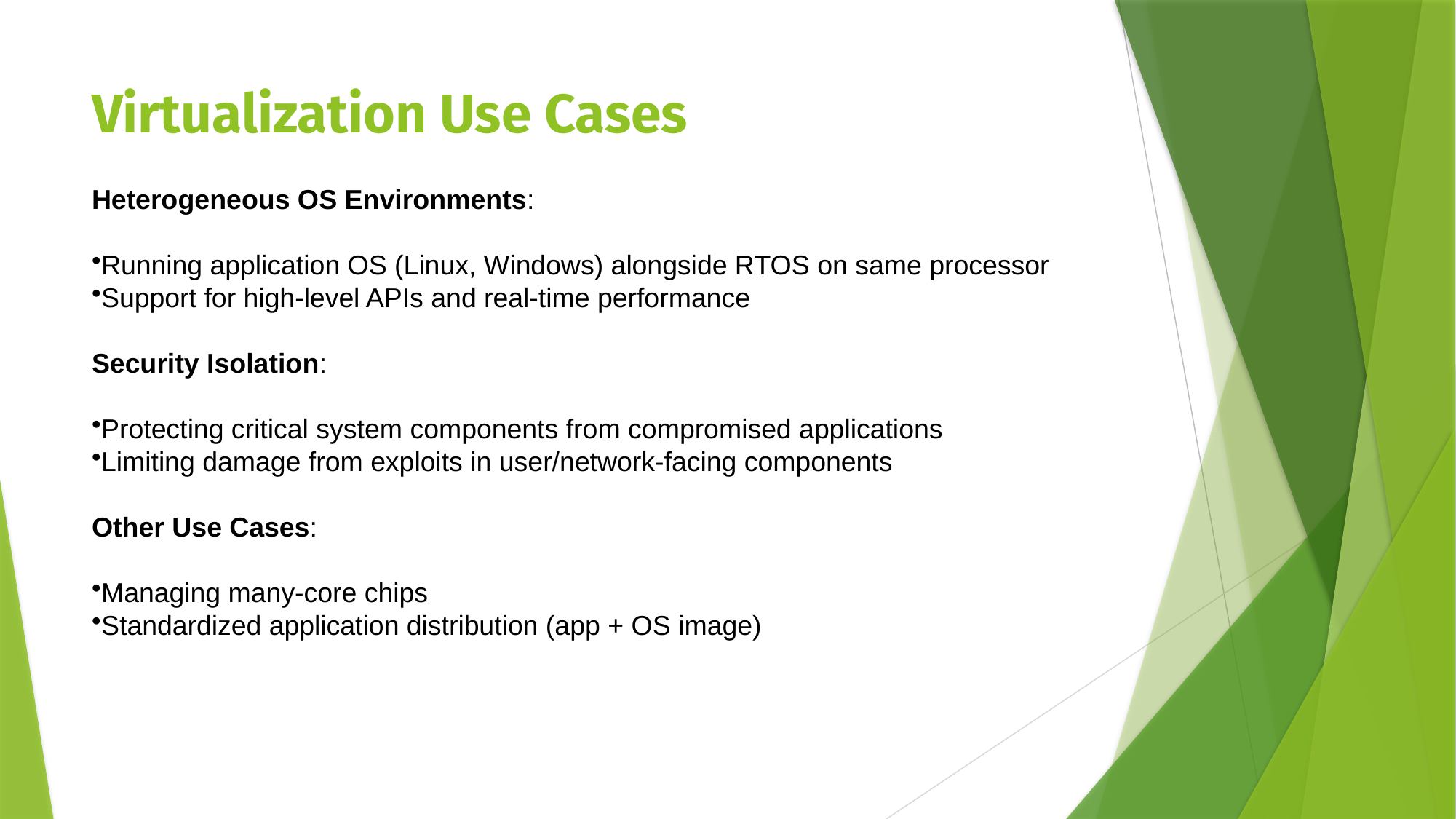

# Virtualization Use Cases
Heterogeneous OS Environments:

Running application OS (Linux, Windows) alongside RTOS on same processor
Support for high-level APIs and real-time performance

Security Isolation:

Protecting critical system components from compromised applications
Limiting damage from exploits in user/network-facing components

Other Use Cases:

Managing many-core chips
Standardized application distribution (app + OS image)